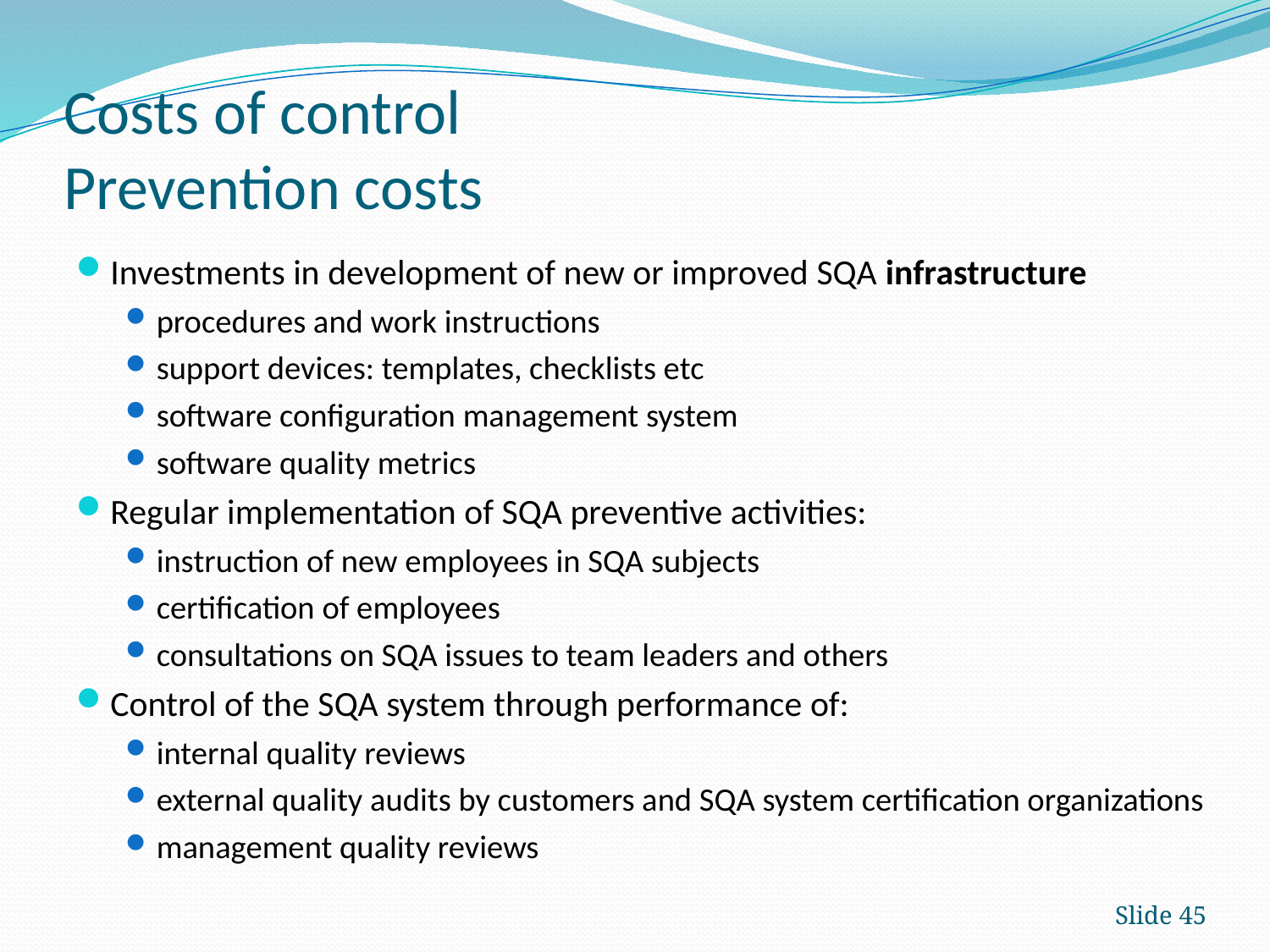

# Costs of control Prevention costs
Investments in development of new or improved SQA infrastructure
procedures and work instructions
support devices: templates, checklists etc
software configuration management system
software quality metrics
Regular implementation of SQA preventive activities:
instruction of new employees in SQA subjects
certification of employees
consultations on SQA issues to team leaders and others
Control of the SQA system through performance of:
internal quality reviews
external quality audits by customers and SQA system certification organizations
management quality reviews
Slide 45